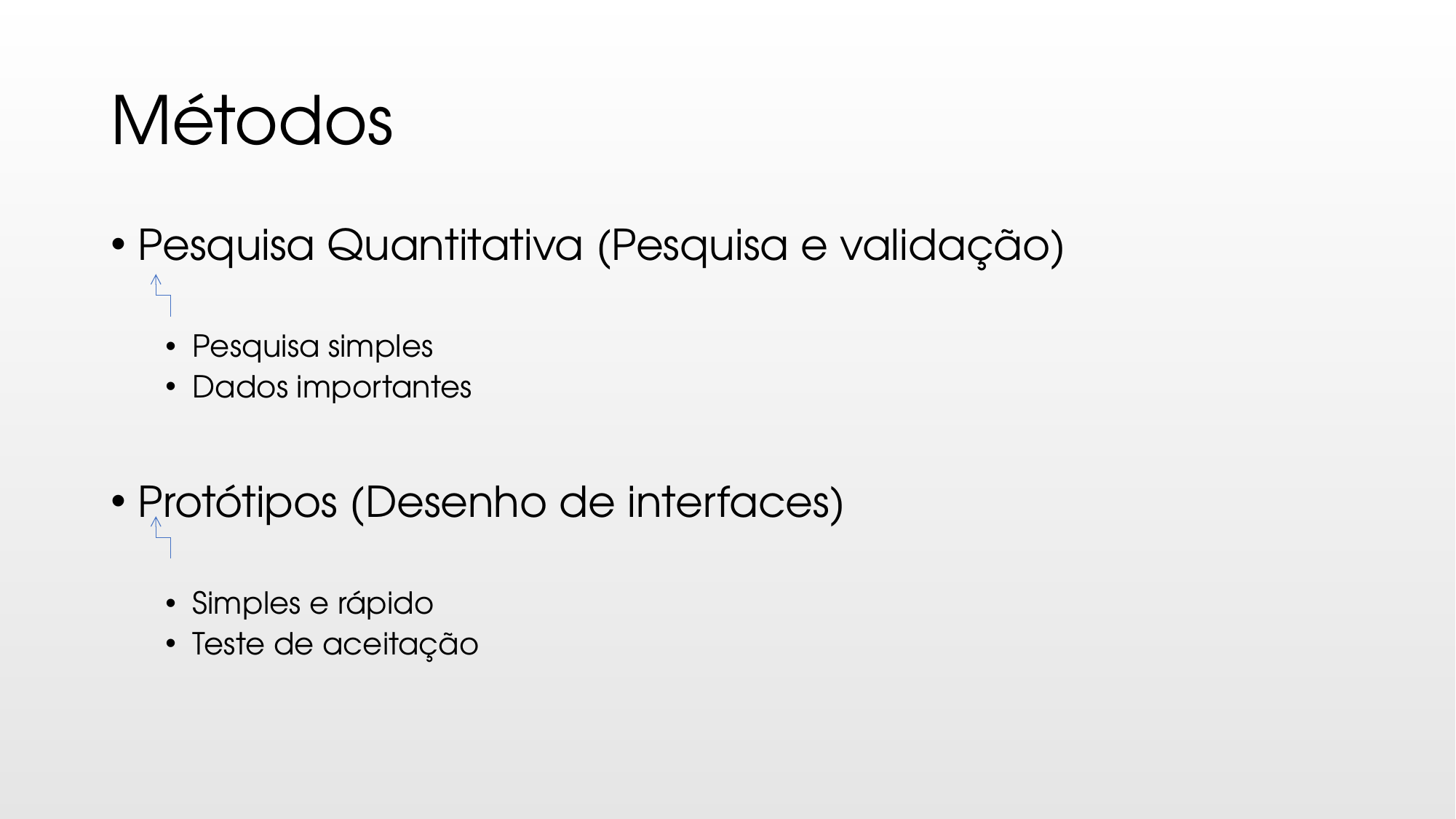

# Métodos
Pesquisa Quantitativa (Pesquisa e validação)

Pesquisa simples
Dados importantes

Protótipos (Desenho de interfaces)

Simples e rápido
Teste de aceitação